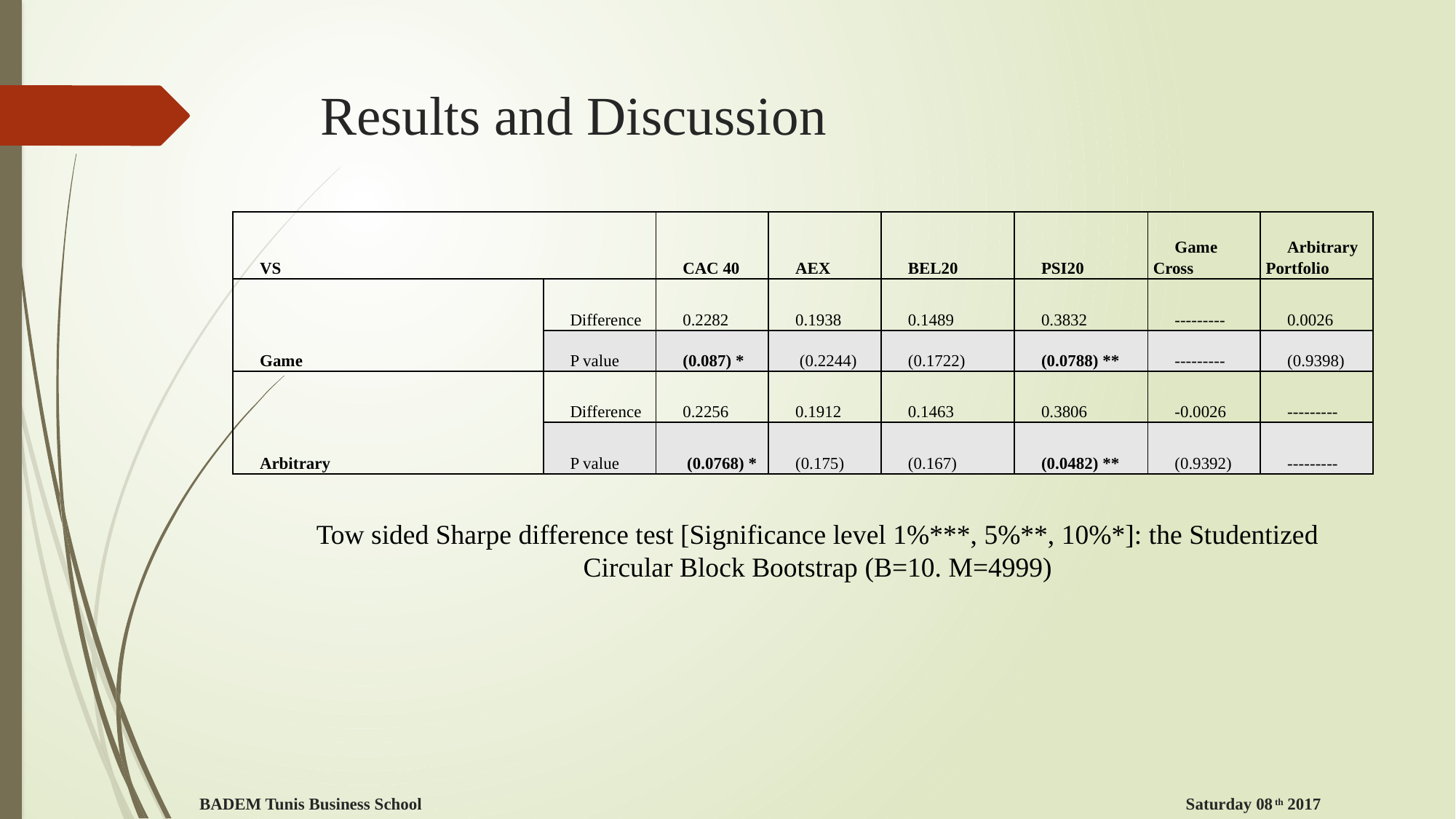

# Results and Discussion
| VS |  | CAC 40 | AEX | BEL20 | PSI20 | Game Cross | Arbitrary Portfolio |
| --- | --- | --- | --- | --- | --- | --- | --- |
| Game | Difference | 0.2282 | 0.1938 | 0.1489 | 0.3832 | --------- | 0.0026 |
|  | P value | (0.087) \* | (0.2244) | (0.1722) | (0.0788) \*\* | --------- | (0.9398) |
| Arbitrary | Difference | 0.2256 | 0.1912 | 0.1463 | 0.3806 | -0.0026 | --------- |
|  | P value | (0.0768) \* | (0.175) | (0.167) | (0.0482) \*\* | (0.9392) | --------- |
Tow sided Sharpe difference test [Significance level 1%***, 5%**, 10%*]: the Studentized Circular Block Bootstrap (B=10. M=4999)
BADEM Tunis Business School                                                                                                                                                                                       Saturday 08th 2017